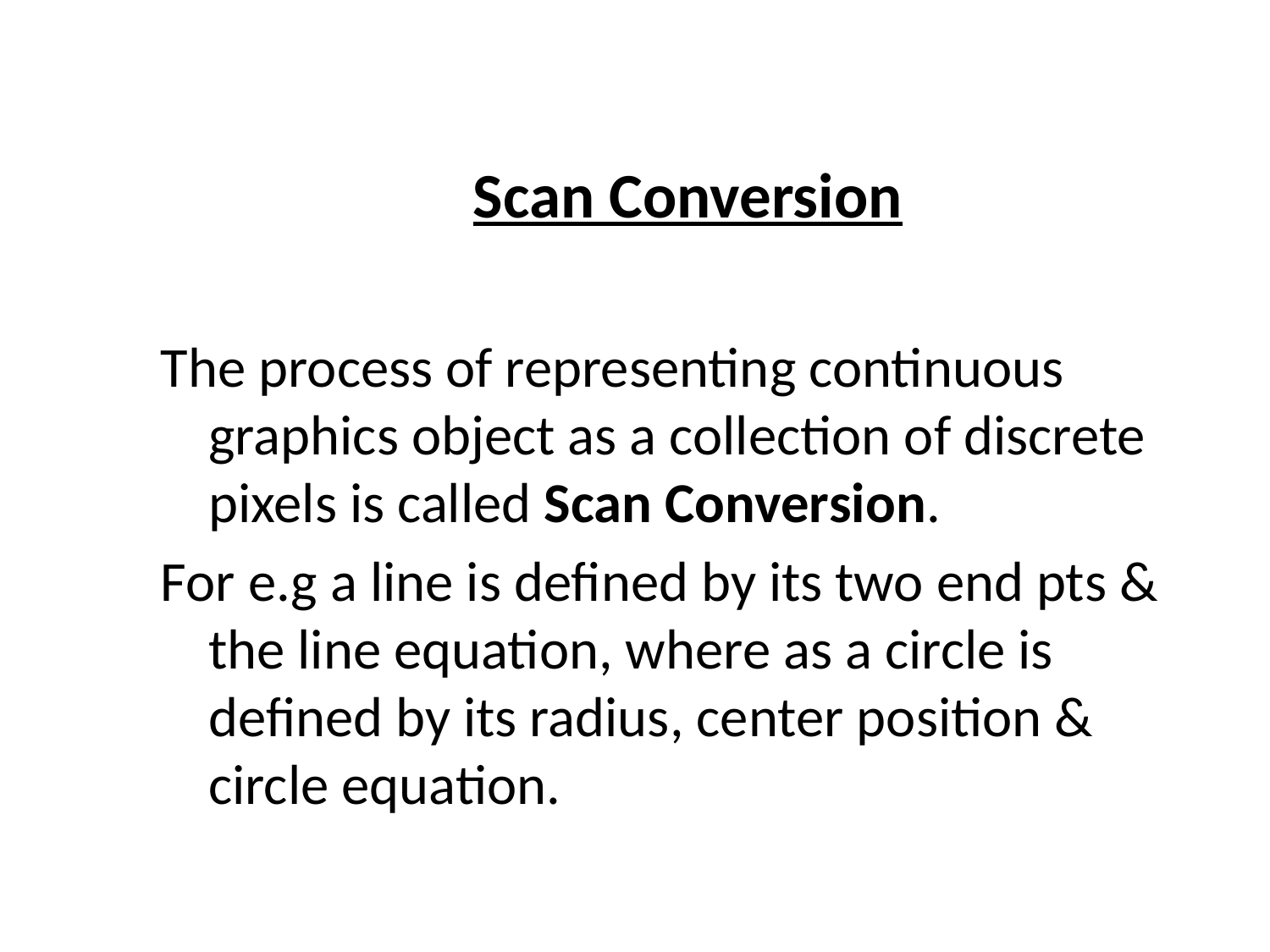

Scan Conversion

The process of representing continuous graphics object as a collection of discrete pixels is called Scan Conversion.
For e.g a line is defined by its two end pts & the line equation, where as a circle is defined by its radius, center position & circle equation.